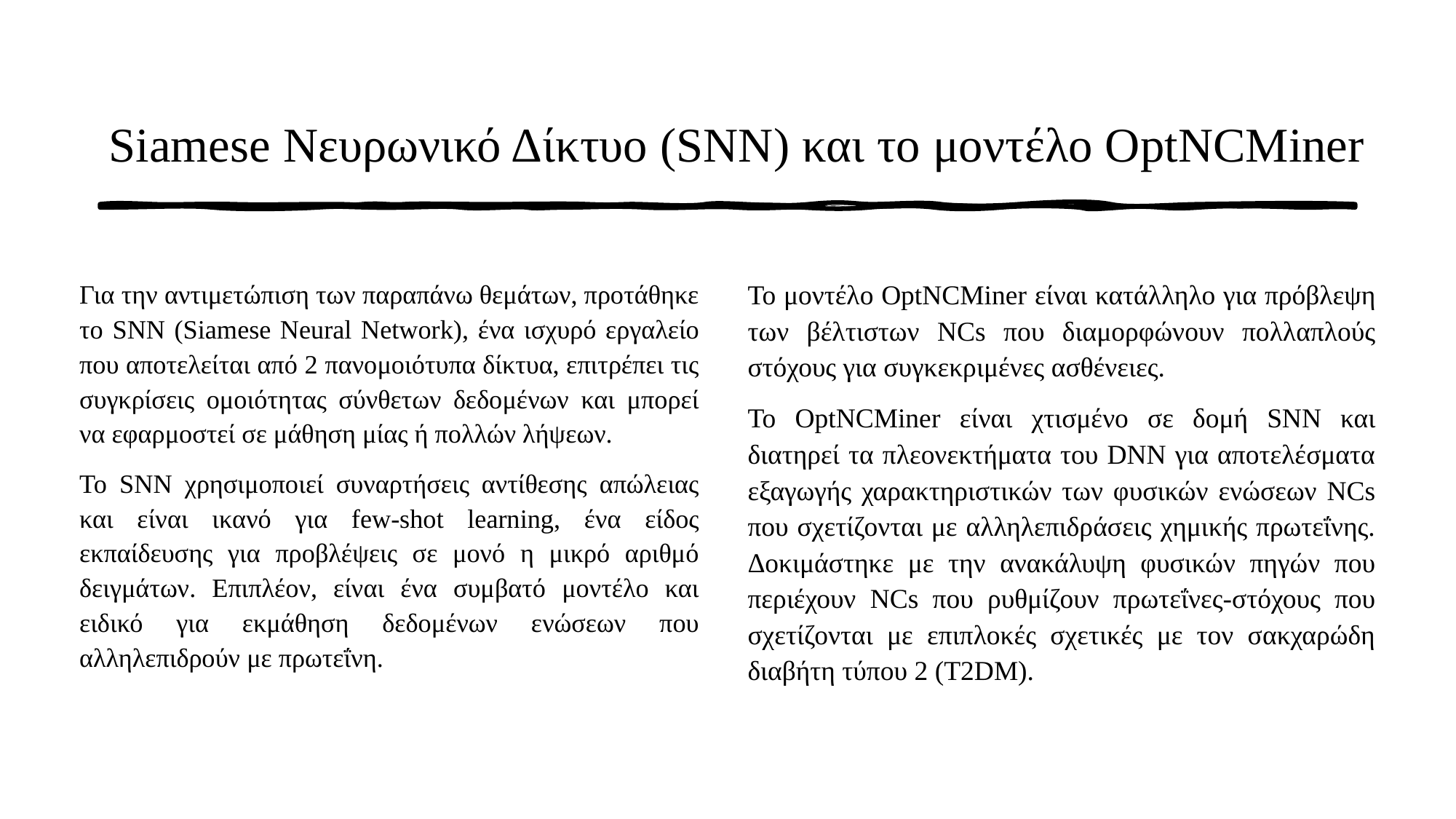

# Siamese Νευρωνικό Δίκτυο (SNN) και το μοντέλο OptNCMiner
Για την αντιμετώπιση των παραπάνω θεμάτων, προτάθηκε το SNN (Siamese Neural Network), ένα ισχυρό εργαλείο που αποτελείται από 2 πανομοιότυπα δίκτυα, επιτρέπει τις συγκρίσεις ομοιότητας σύνθετων δεδομένων και μπορεί να εφαρμοστεί σε μάθηση μίας ή πολλών λήψεων.
Το SNN χρησιμοποιεί συναρτήσεις αντίθεσης απώλειας και είναι ικανό για few-shot learning, ένα είδος εκπαίδευσης για προβλέψεις σε μονό η μικρό αριθμό δειγμάτων. Επιπλέον, είναι ένα συμβατό μοντέλο και ειδικό για εκμάθηση δεδομένων ενώσεων που αλληλεπιδρούν με πρωτεΐνη.
Το μοντέλο OptNCMiner είναι κατάλληλο για πρόβλεψη των βέλτιστων NCs που διαμορφώνουν πολλαπλούς στόχους για συγκεκριμένες ασθένειες.
To OptNCMiner είναι χτισμένο σε δομή SNN και διατηρεί τα πλεονεκτήματα του DNN για αποτελέσματα εξαγωγής χαρακτηριστικών των φυσικών ενώσεων NCs που σχετίζονται με αλληλεπιδράσεις χημικής πρωτεΐνης. Δοκιμάστηκε με την ανακάλυψη φυσικών πηγών που περιέχουν NCs που ρυθμίζουν πρωτεΐνες-στόχους που σχετίζονται με επιπλοκές σχετικές με τον σακχαρώδη διαβήτη τύπου 2 (T2DM).